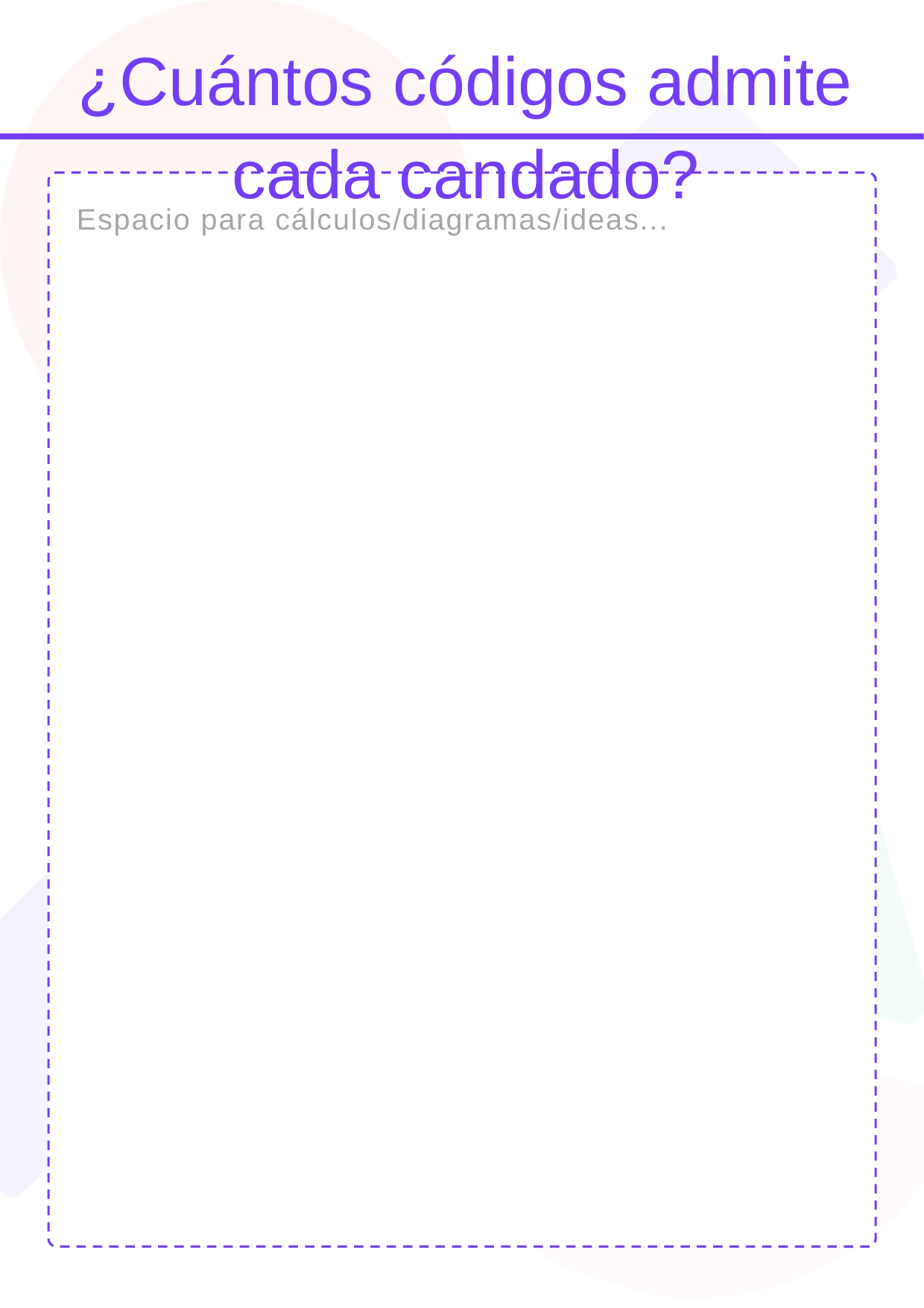

¿Cuántos códigos admite cada candado?

Espacio para cálculos/diagramas/ideas...